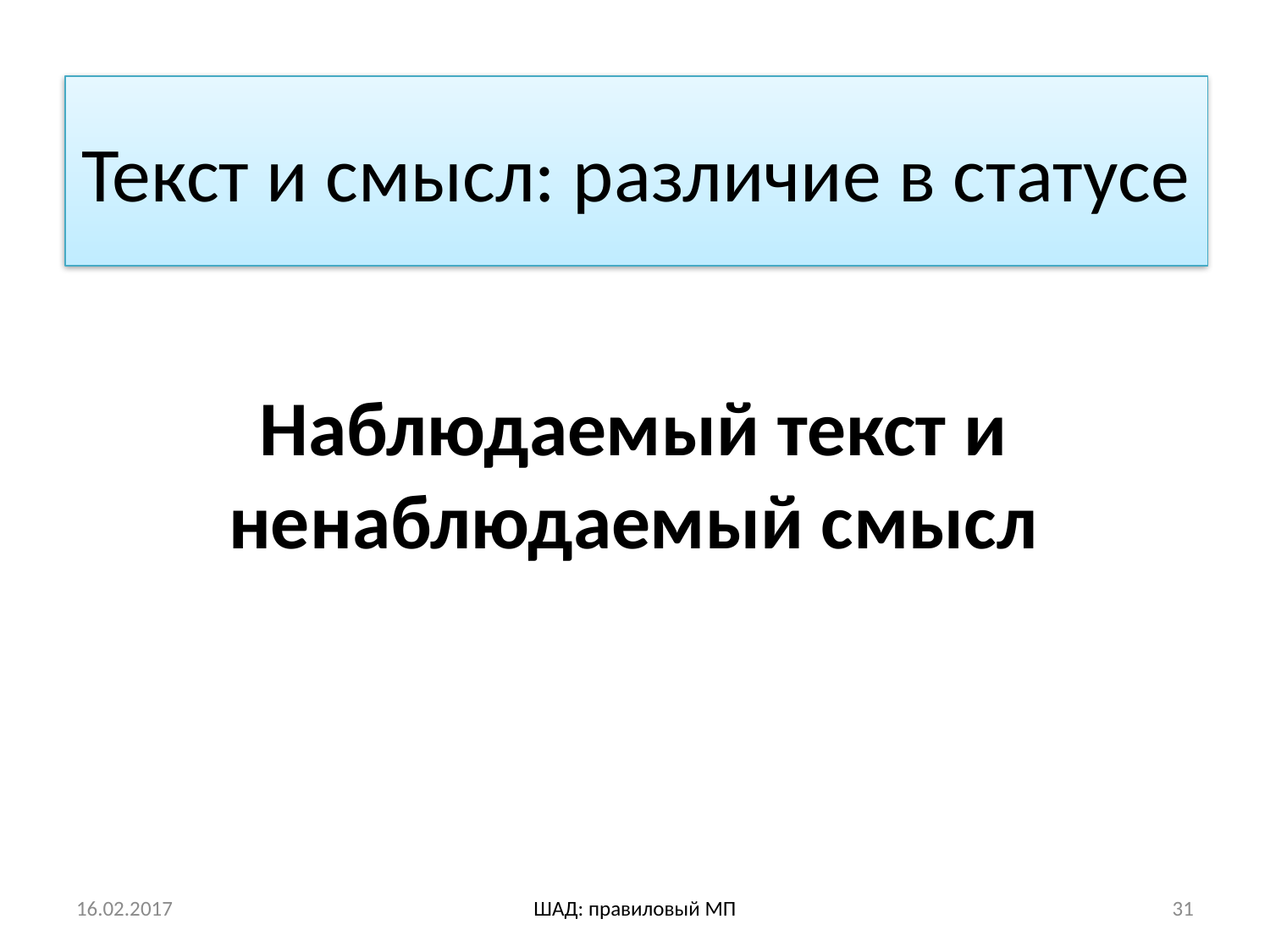

Текст и смысл: различие в статусе
# Наблюдаемый текст и ненаблюдаемый смысл
16.02.2017
ШАД: правиловый МП
31